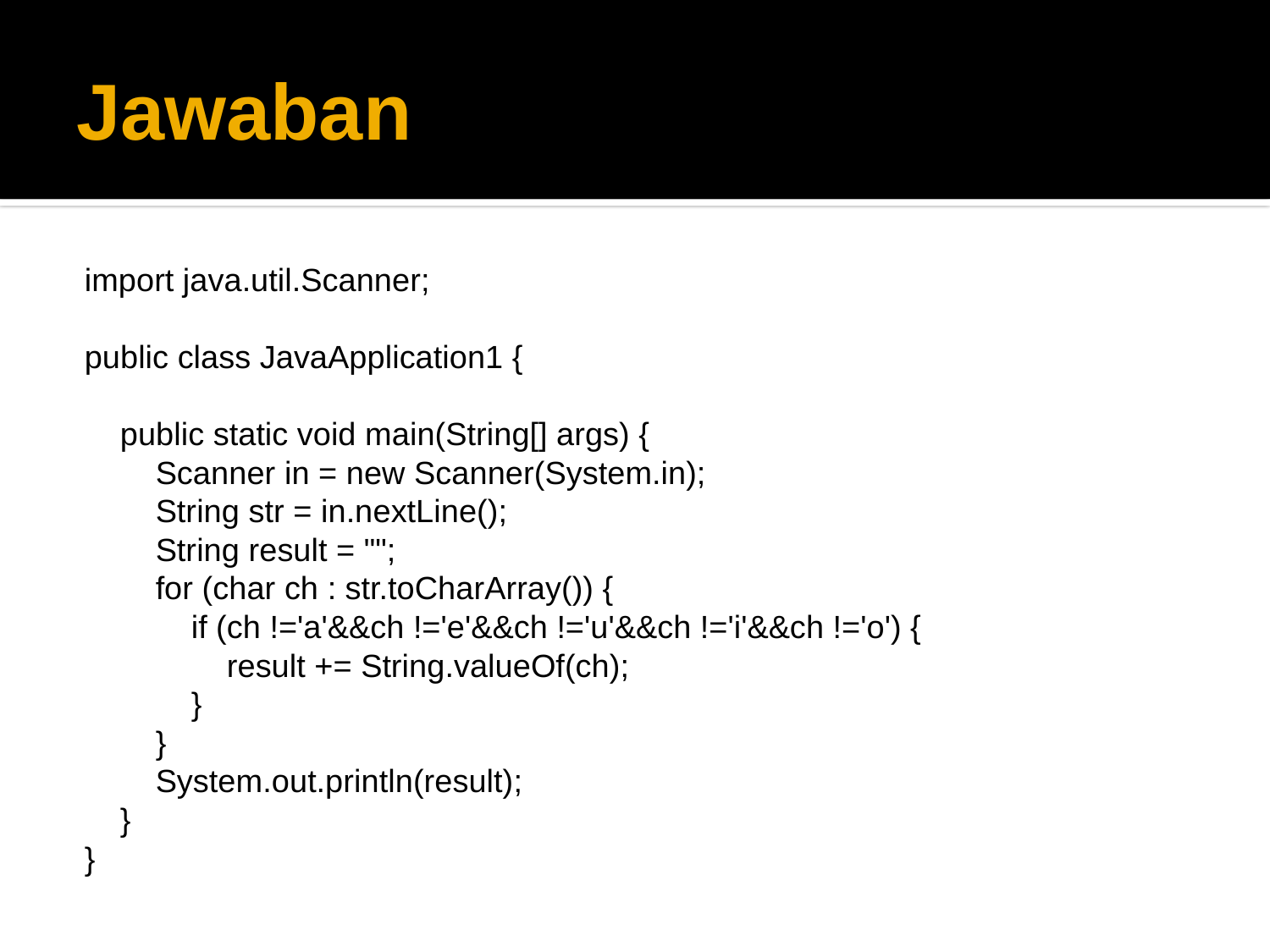

# Jawaban
import java.util.Scanner;

public class JavaApplication1 {

    public static void main(String[] args) {
        Scanner in = new Scanner(System.in);
        String str = in.nextLine();
        String result = "";
        for (char ch : str.toCharArray()) {
            if (ch !='a'&&ch !='e'&&ch !='u'&&ch !='i'&&ch !='o') {
                result += String.valueOf(ch);
            }
        }
        System.out.println(result);
    }
}